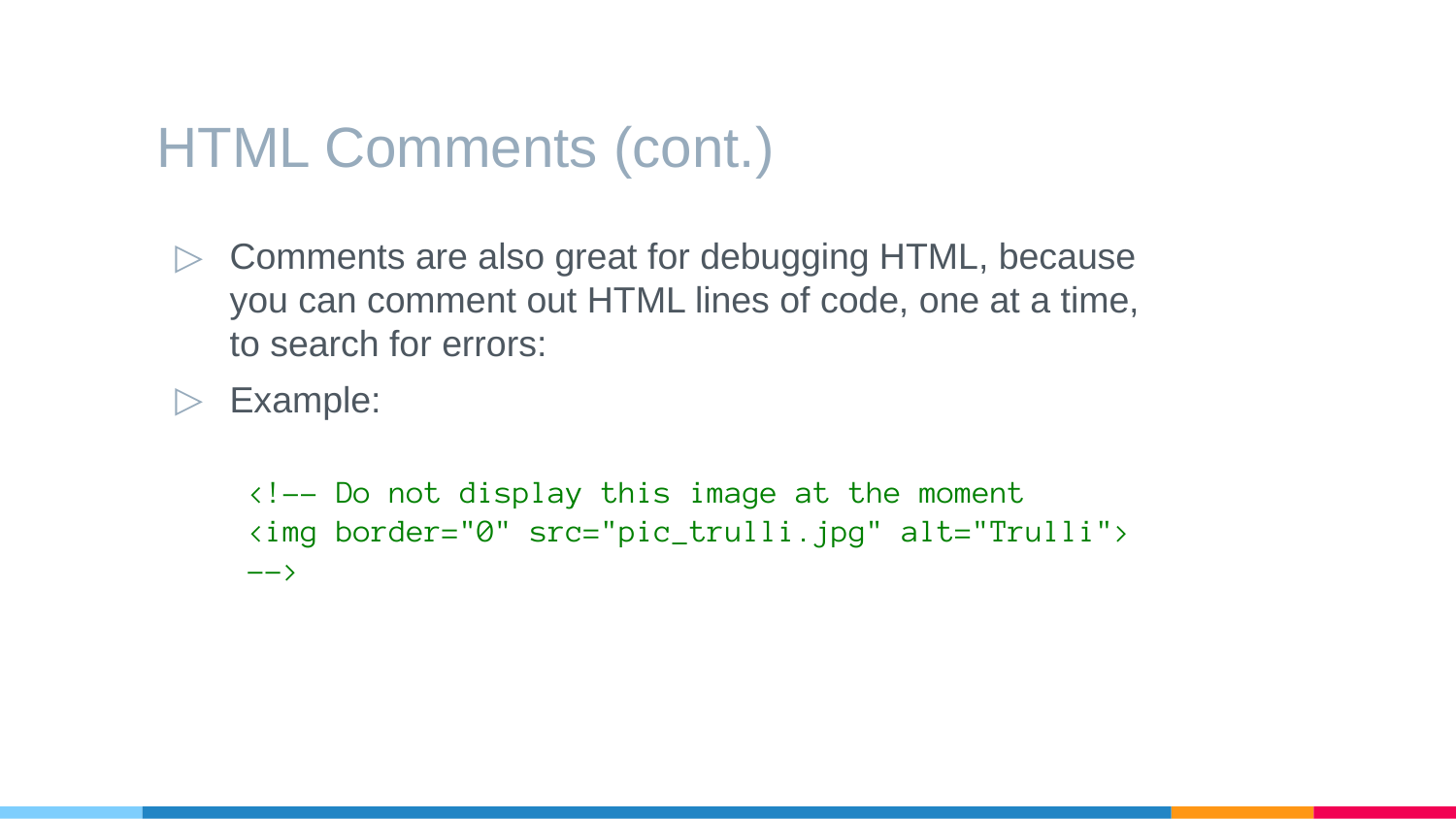

# HTML Comments (cont.)
Comments are also great for debugging HTML, because you can comment out HTML lines of code, one at a time, to search for errors:
Example:

<!-- Do not display this image at the moment
<img border="0" src="pic_trulli.jpg" alt="Trulli">
-->
25